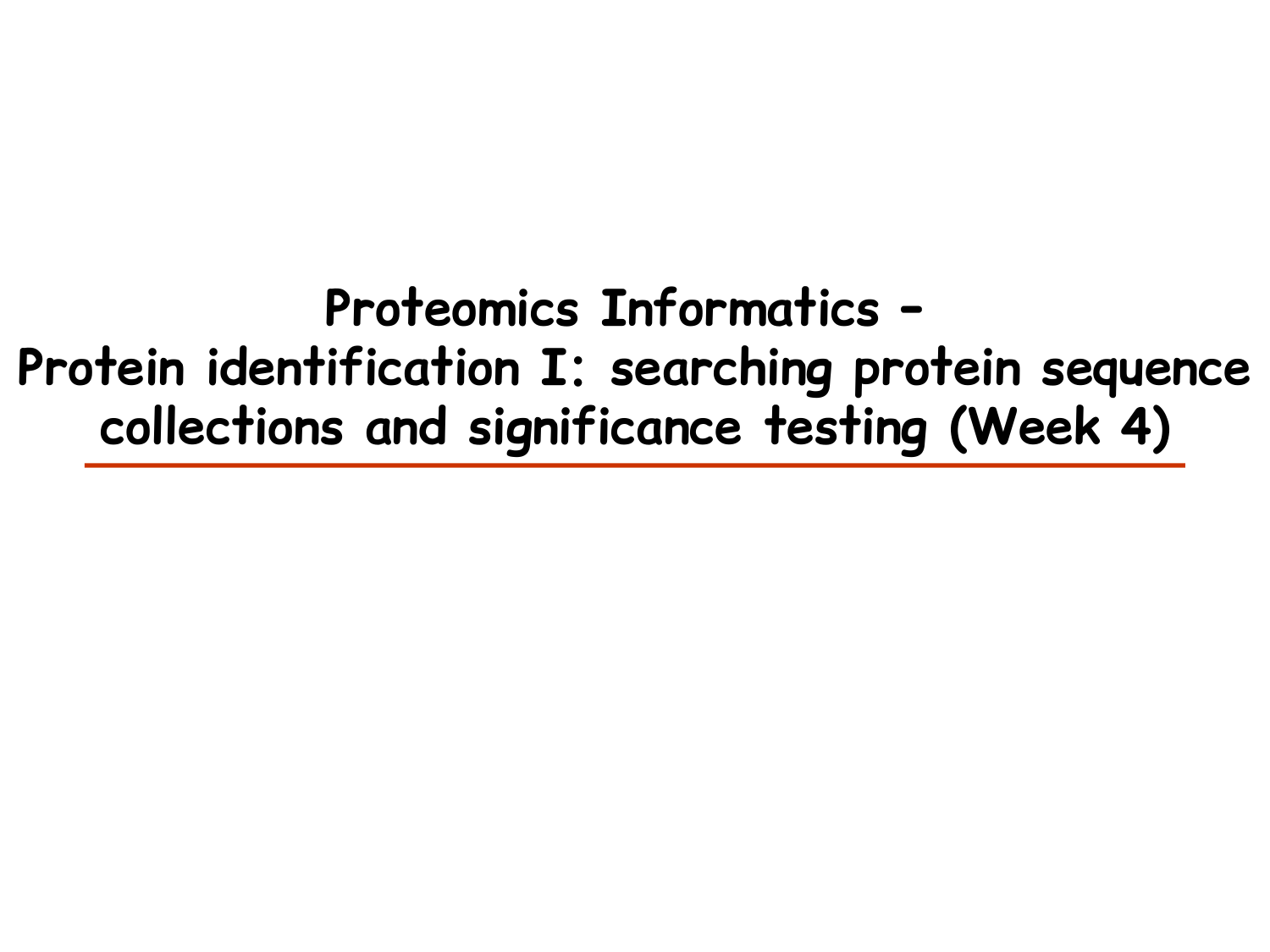

Proteomics Informatics –
Protein identification I: searching protein sequence collections and significance testing (Week 4)